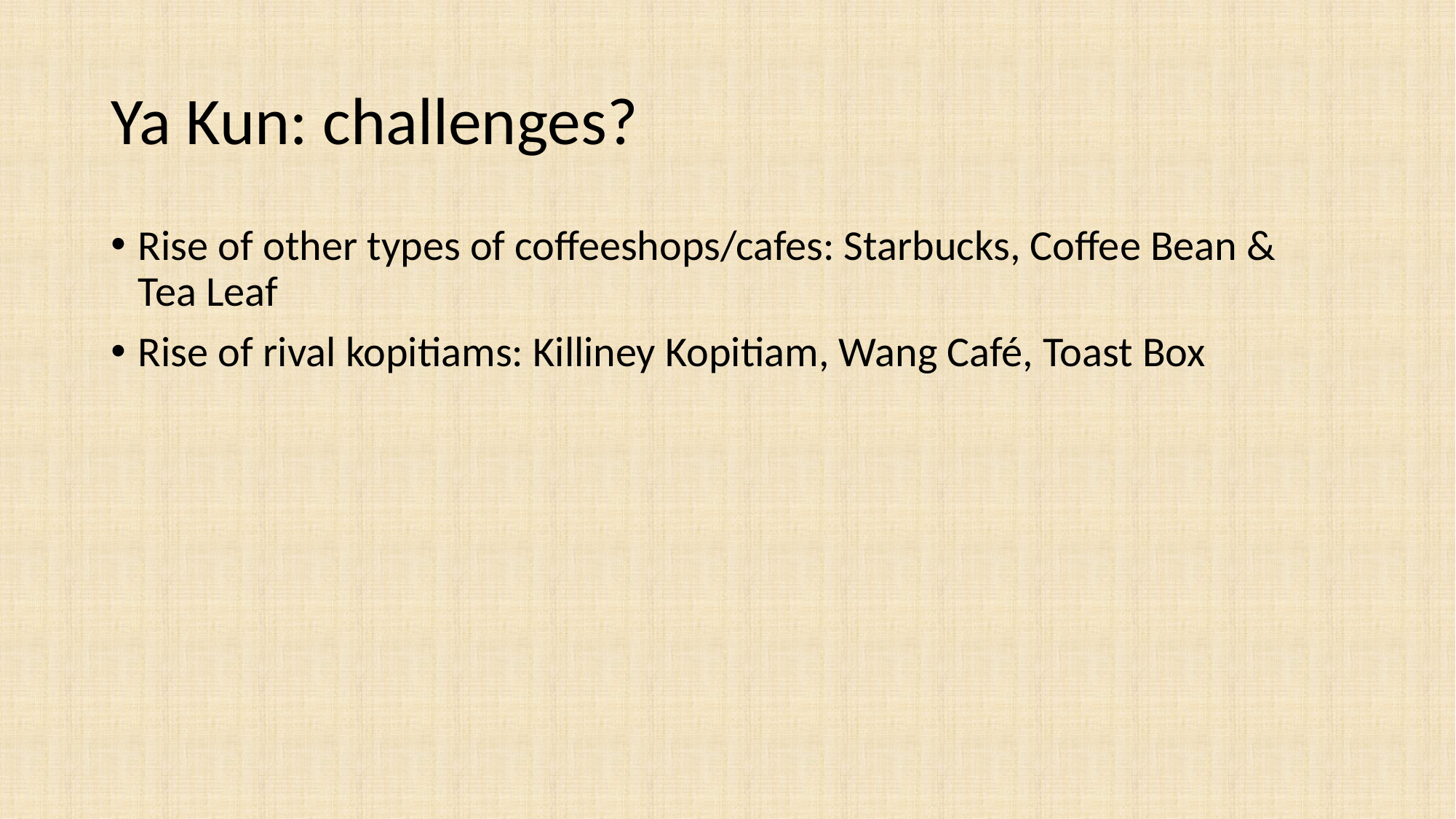

# Ya Kun: challenges?
Rise of other types of coffeeshops/cafes: Starbucks, Coffee Bean & Tea Leaf
Rise of rival kopitiams: Killiney Kopitiam, Wang Café, Toast Box